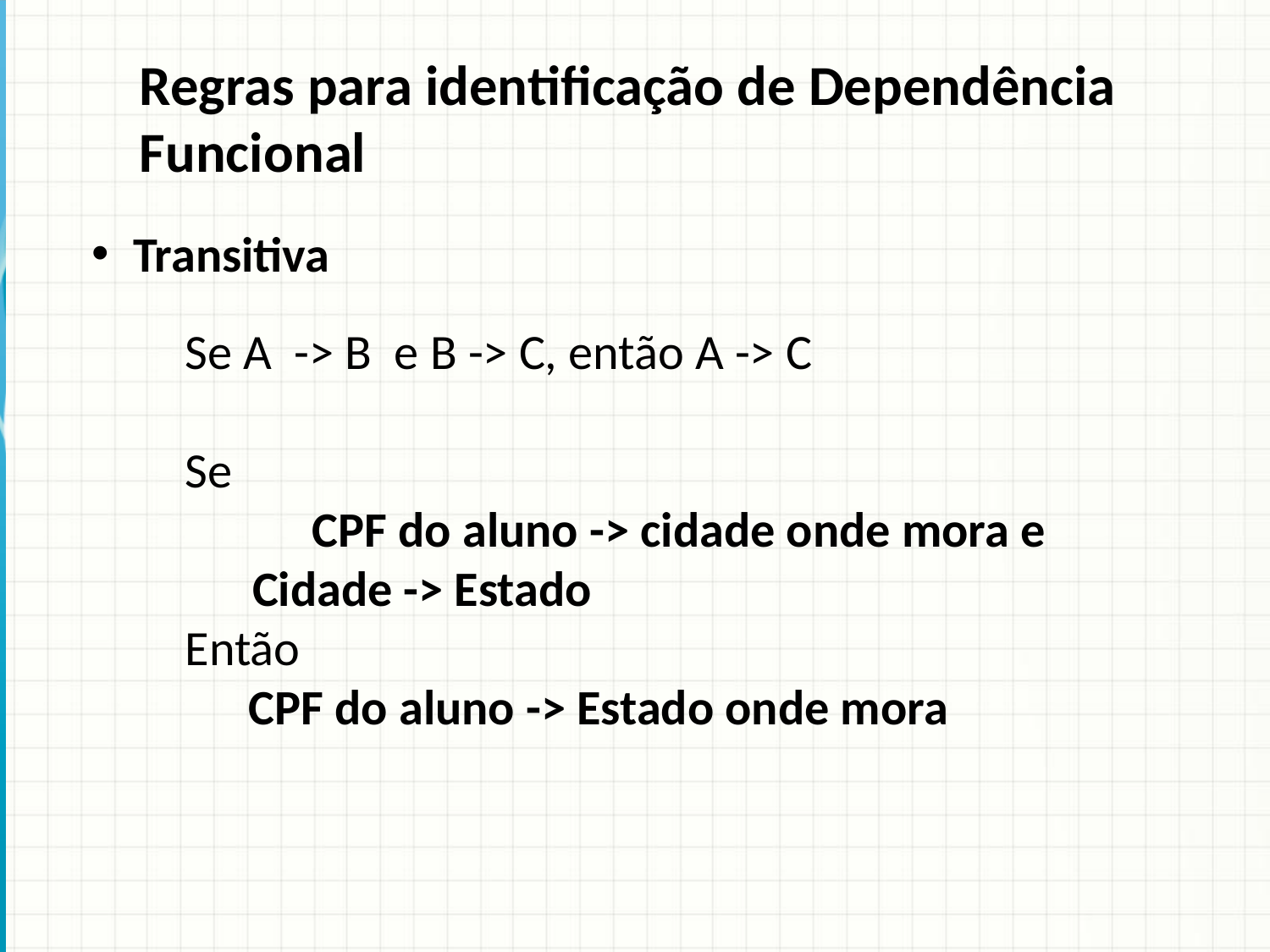

Regras para identificação de Dependência Funcional

 Transitiva

Se A  -> B  e B -> C, então A -> C

Se
	CPF do aluno -> cidade onde mora e
      Cidade -> Estado
Então
CPF do aluno -> Estado onde mora